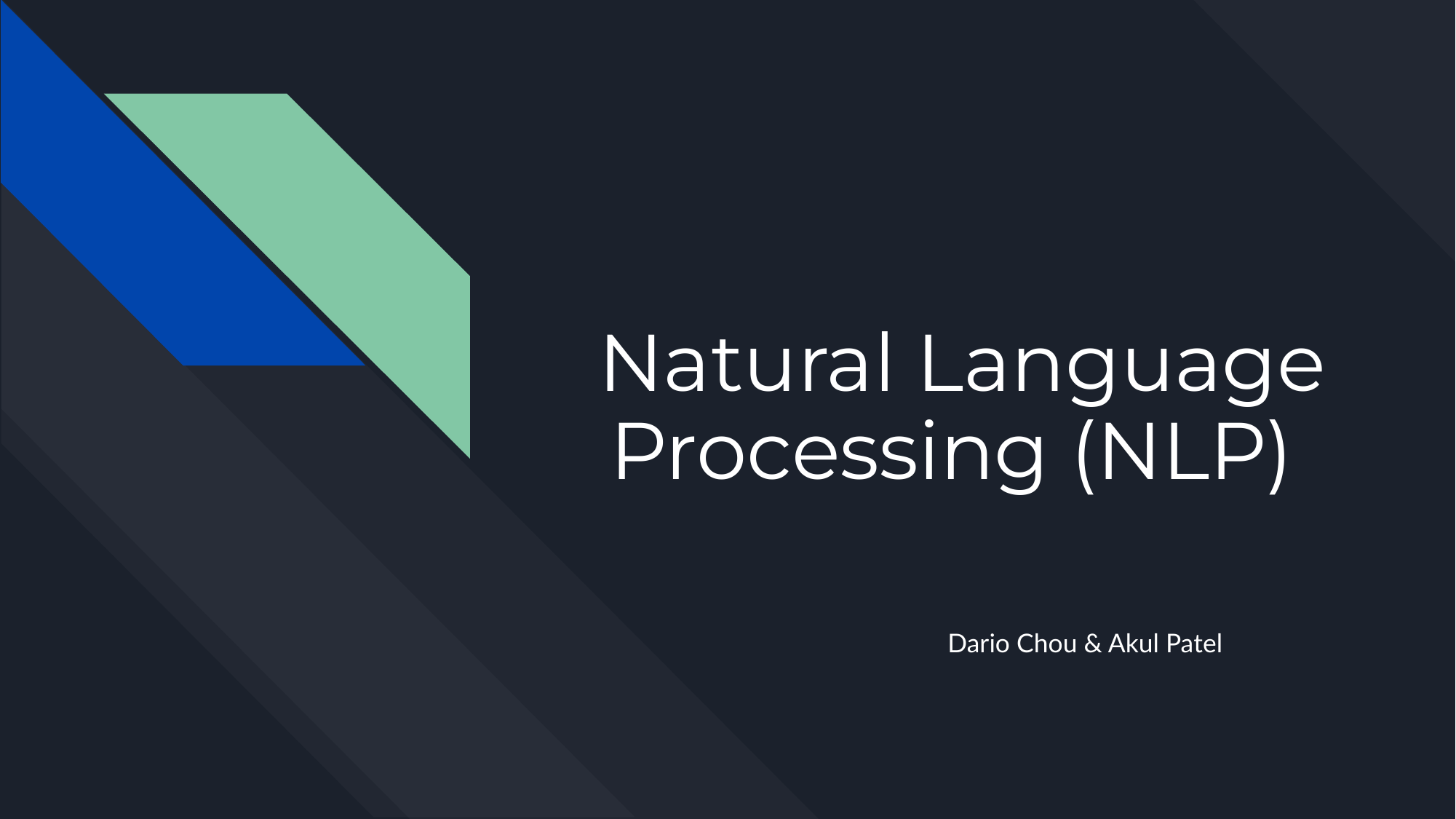

# Natural Language Processing (NLP)
Dario Chou & Akul Patel